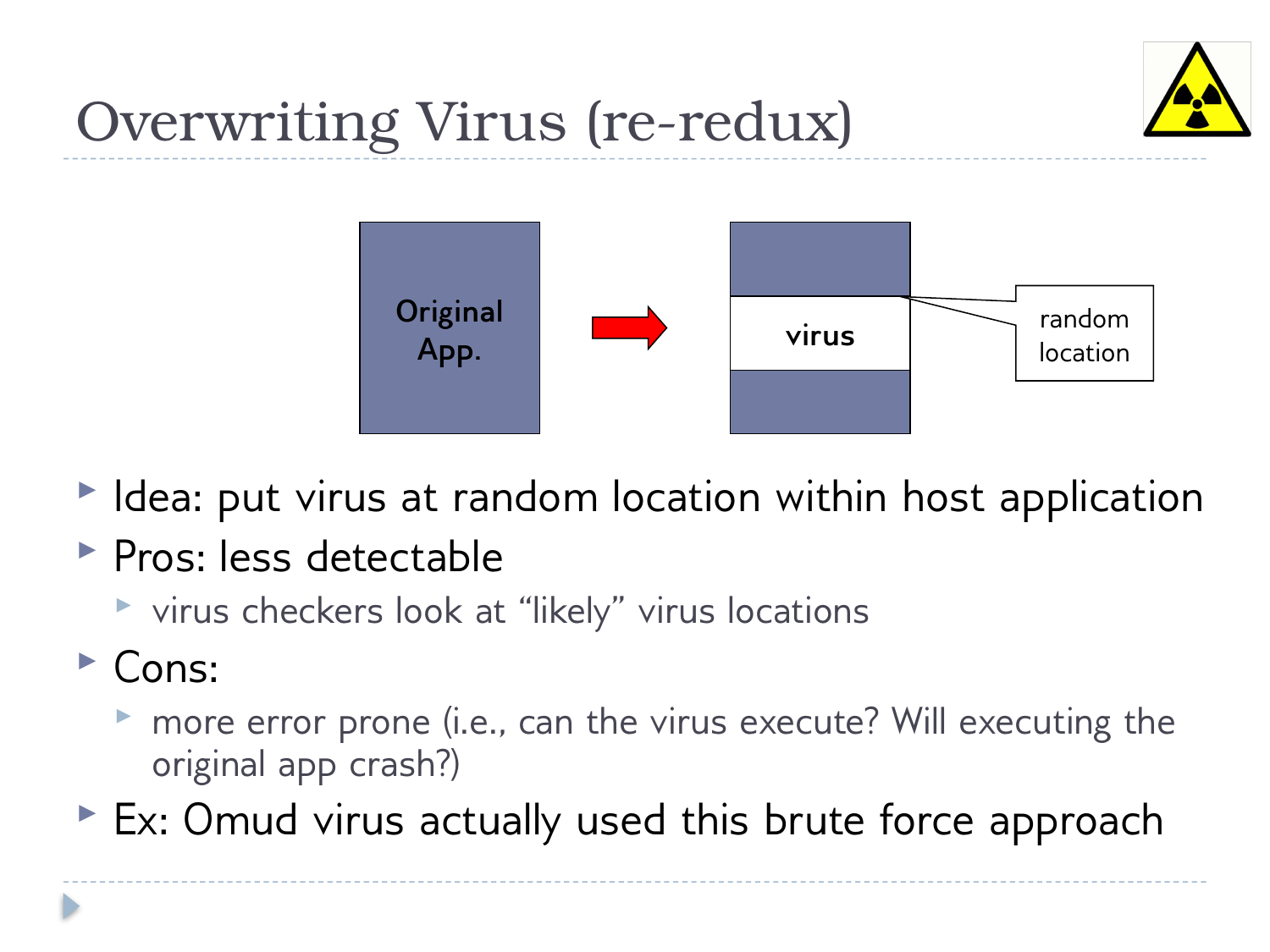

# Overwriting Virus (re-redux)
Original
App.
Original
App.
random
location
virus

Idea: put virus at random location within host application
Pros: less detectable
virus checkers look at “likely” virus locations
Cons:
more error prone (i.e., can the virus execute? Will executing the original app crash?)
Ex: Omud virus actually used this brute force approach